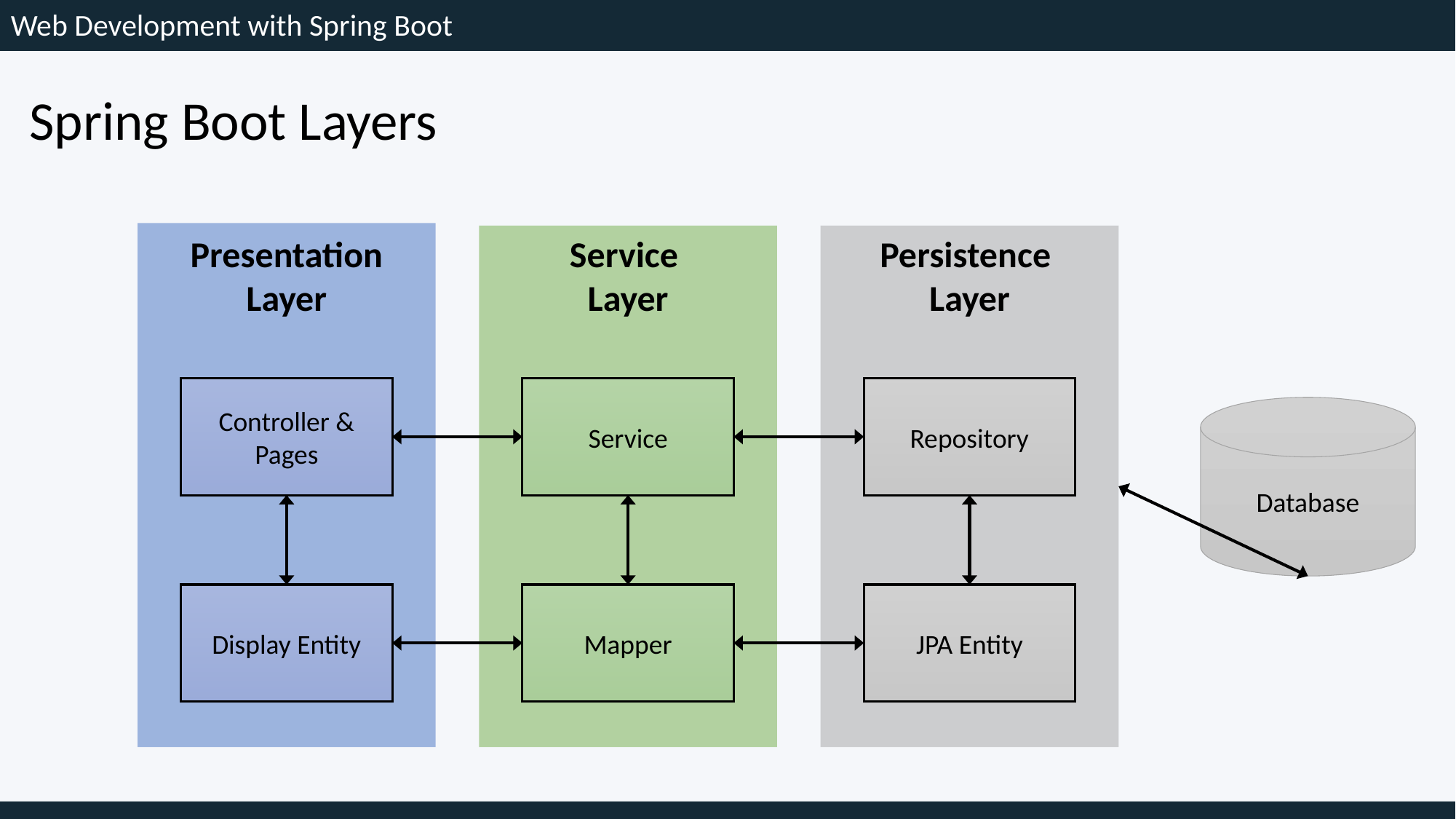

Web Development with Spring Boot
Spring Boot Layers

Presentation Layer
Service
Layer

Persistence
Layer
Controller & Pages
Service
Repository
Database
Display Entity
Mapper
JPA Entity